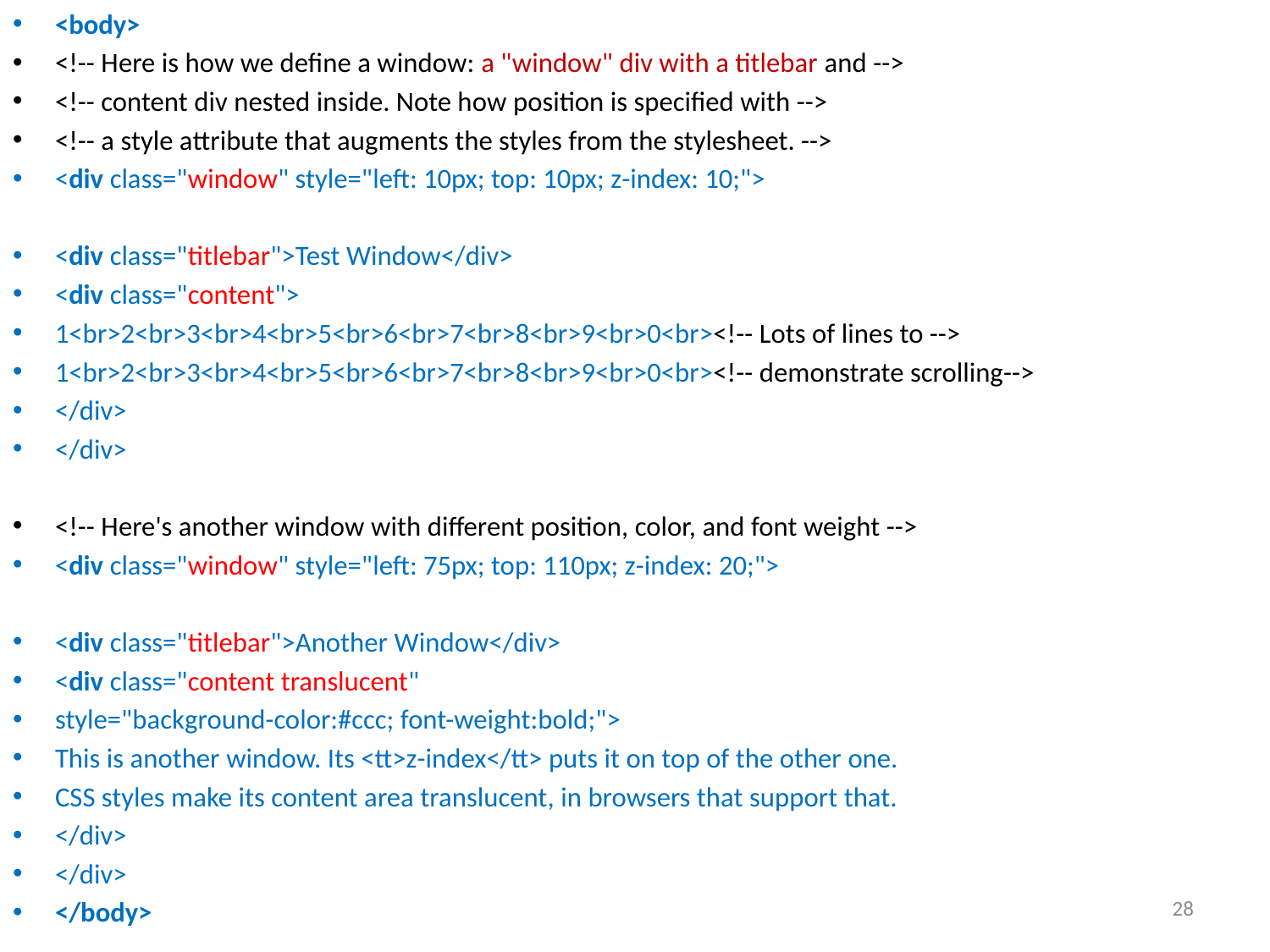

<body>
<!-- Here is how we define a window: a "window" div with a titlebar and -->
<!-- content div nested inside. Note how position is specified with -->
<!-- a style attribute that augments the styles from the stylesheet. -->
<div class="window" style="left: 10px; top: 10px; z-index: 10;">

<div class="titlebar">Test Window</div>
<div class="content">
1<br>2<br>3<br>4<br>5<br>6<br>7<br>8<br>9<br>0<br><!-- Lots of lines to -->
1<br>2<br>3<br>4<br>5<br>6<br>7<br>8<br>9<br>0<br><!-- demonstrate scrolling-->
</div>
</div>

<!-- Here's another window with different position, color, and font weight -->
<div class="window" style="left: 75px; top: 110px; z-index: 20;">

<div class="titlebar">Another Window</div>
<div class="content translucent"
style="background-color:#ccc; font-weight:bold;">
This is another window. Its <tt>z-index</tt> puts it on top of the other one.
CSS styles make its content area translucent, in browsers that support that.
</div>
</div>
</body>

28